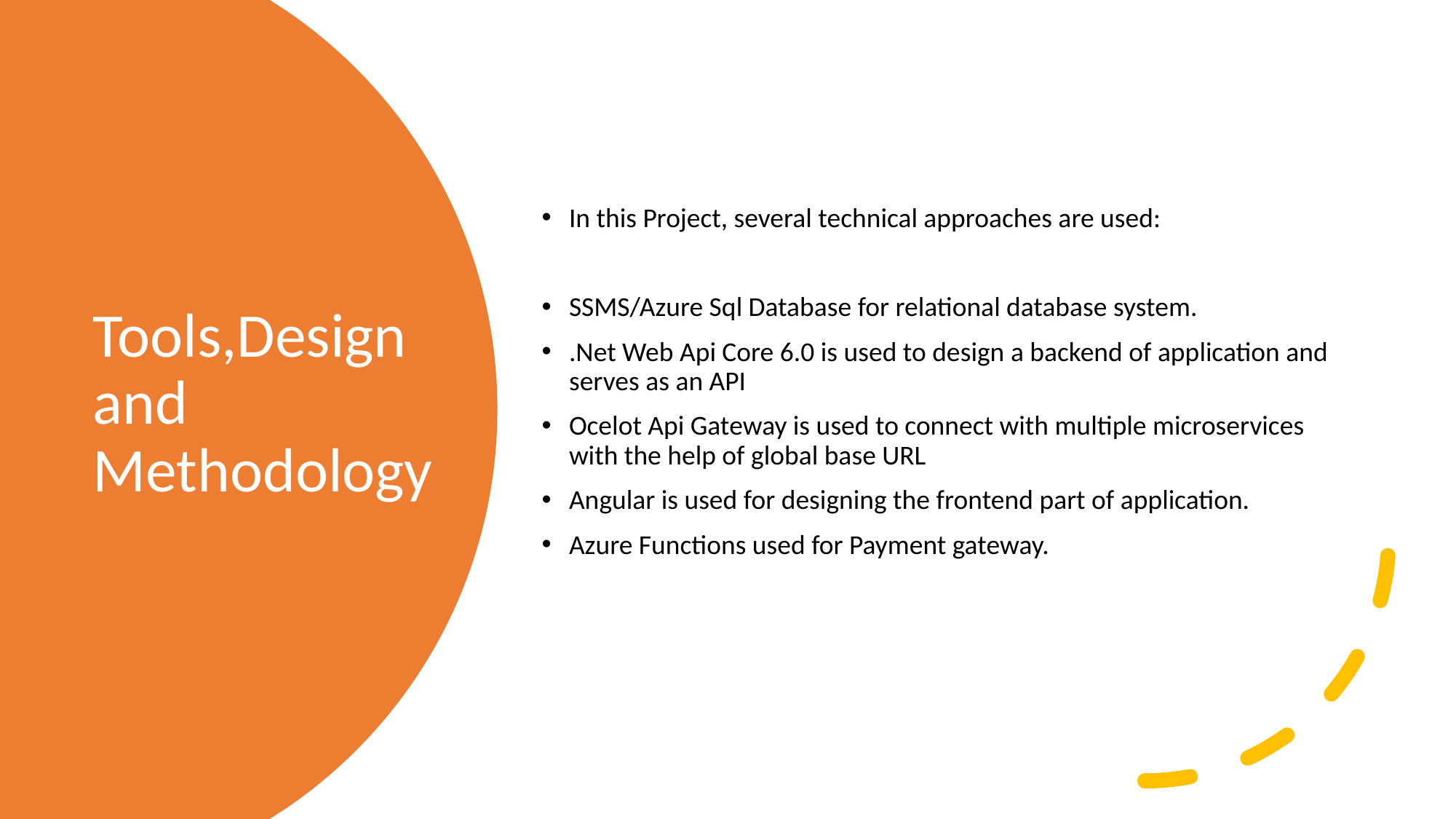

In this Project, several technical approaches are used:

SSMS/Azure Sql Database for relational database system.
.Net Web Api Core 6.0 is used to design a backend of application and serves as an API
Ocelot Api Gateway is used to connect with multiple microservices with the help of global base URL
Angular is used for designing the frontend part of application.
Azure Functions used for Payment gateway.

# Tools,Design and Methodology